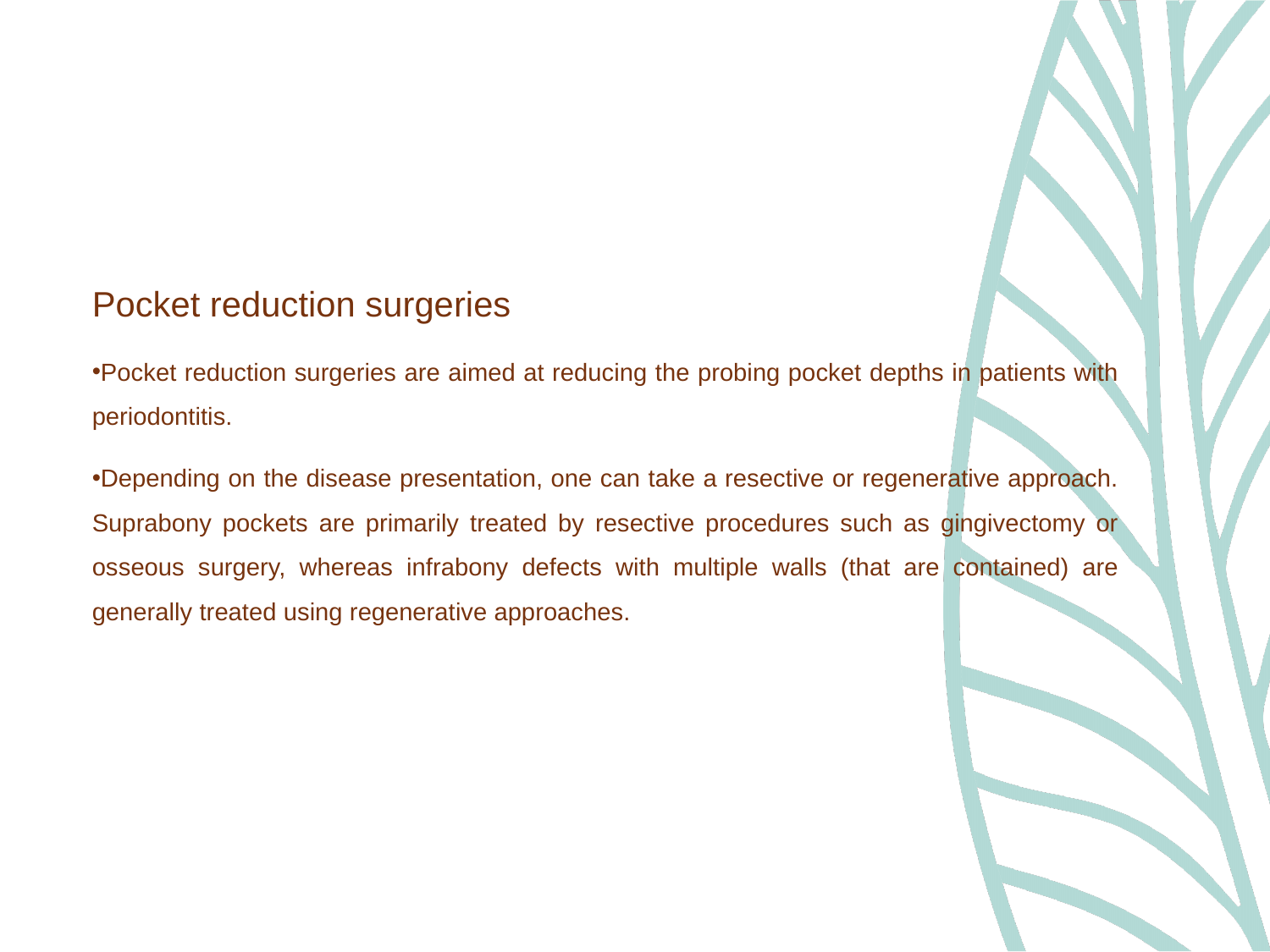

Pocket reduction surgeries
Pocket reduction surgeries are aimed at reducing the probing pocket depths in patients with periodontitis.
Depending on the disease presentation, one can take a resective or regenerative approach. Suprabony pockets are primarily treated by resective procedures such as gingivectomy or osseous surgery, whereas infrabony defects with multiple walls (that are contained) are generally treated using regenerative approaches.